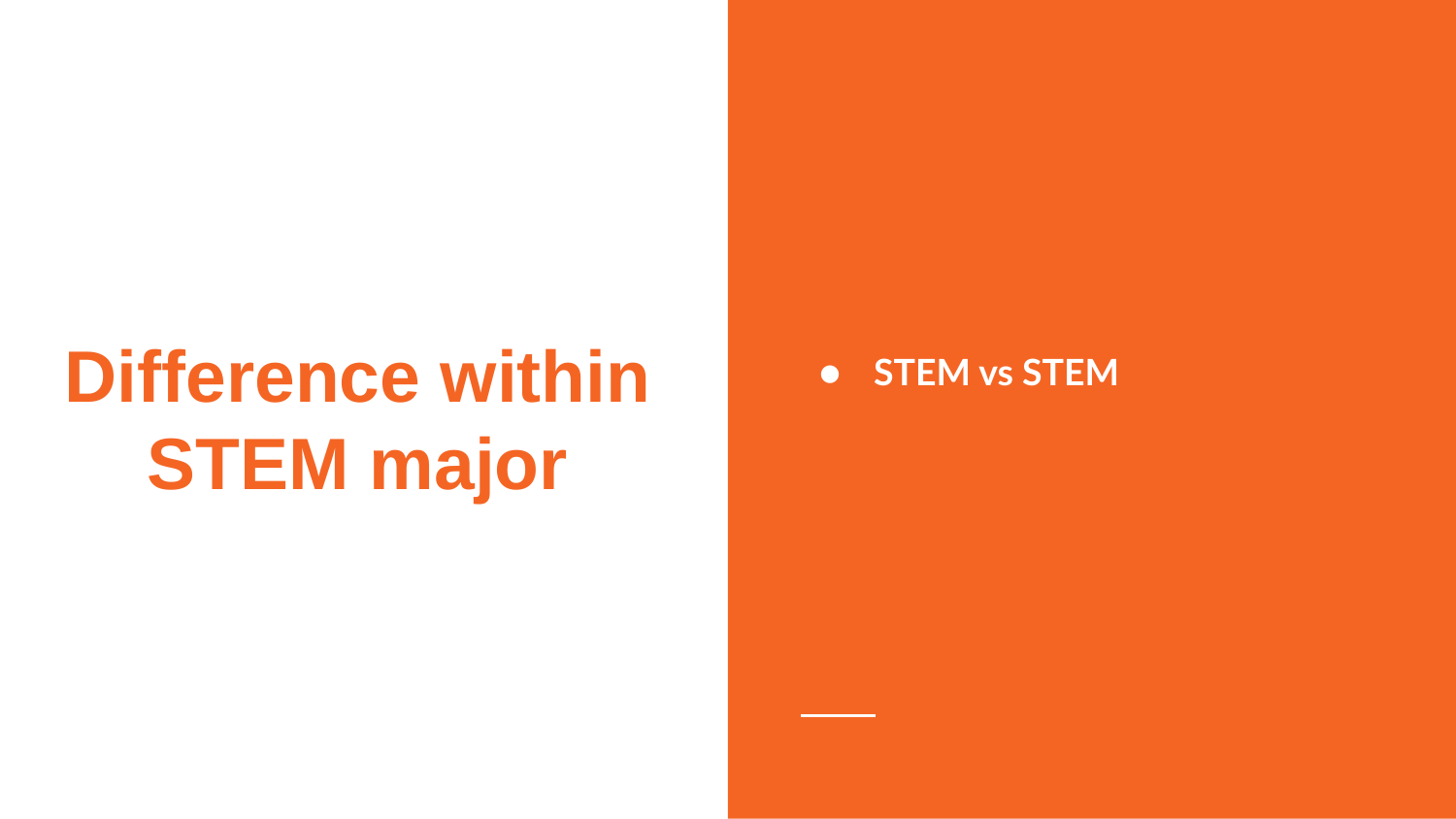

STEM vs STEM

# Difference within STEM major